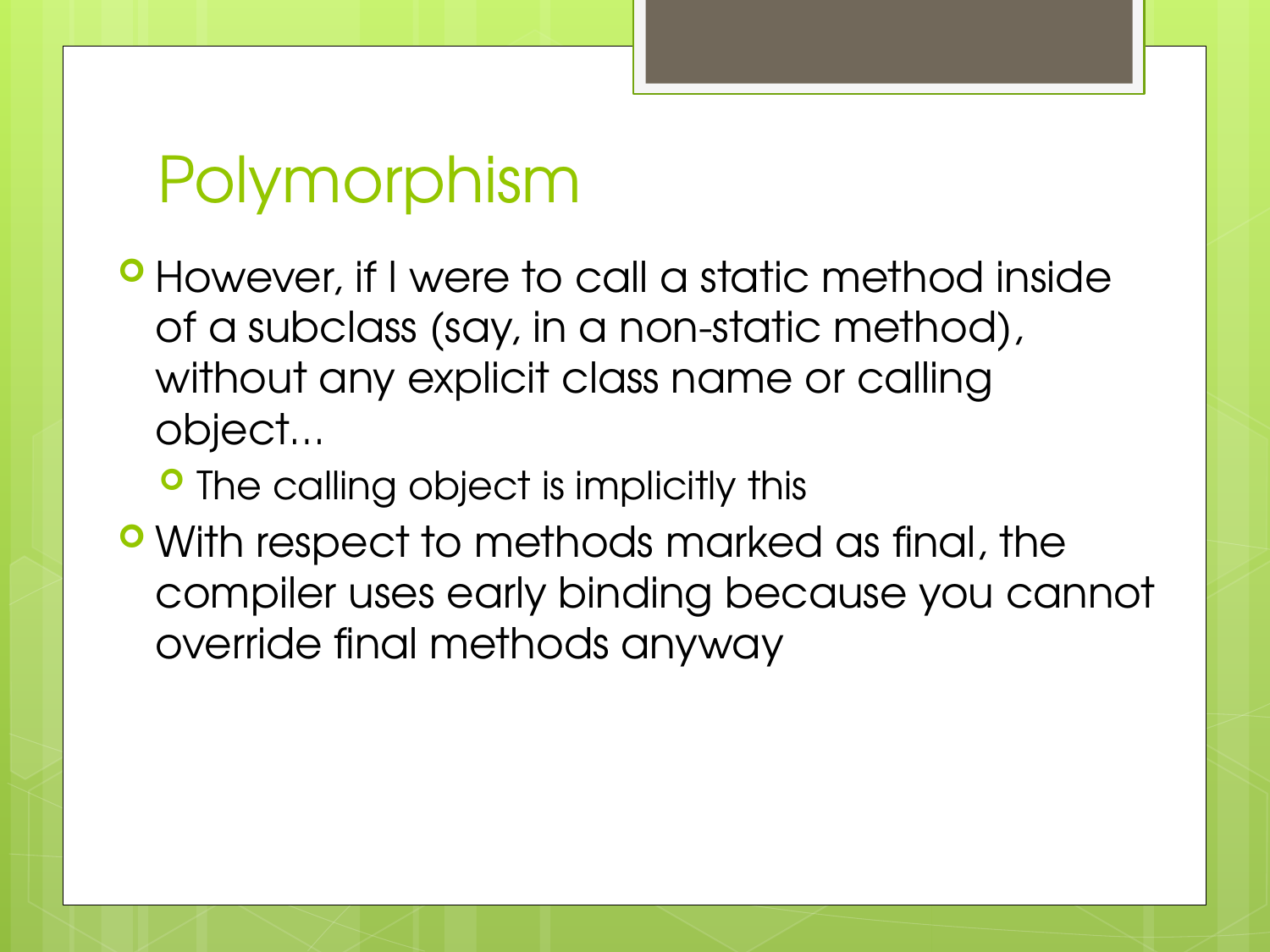

# Polymorphism
However, if I were to call a static method inside of a subclass (say, in a non-static method), without any explicit class name or calling object…
The calling object is implicitly this
With respect to methods marked as final, the compiler uses early binding because you cannot override final methods anyway